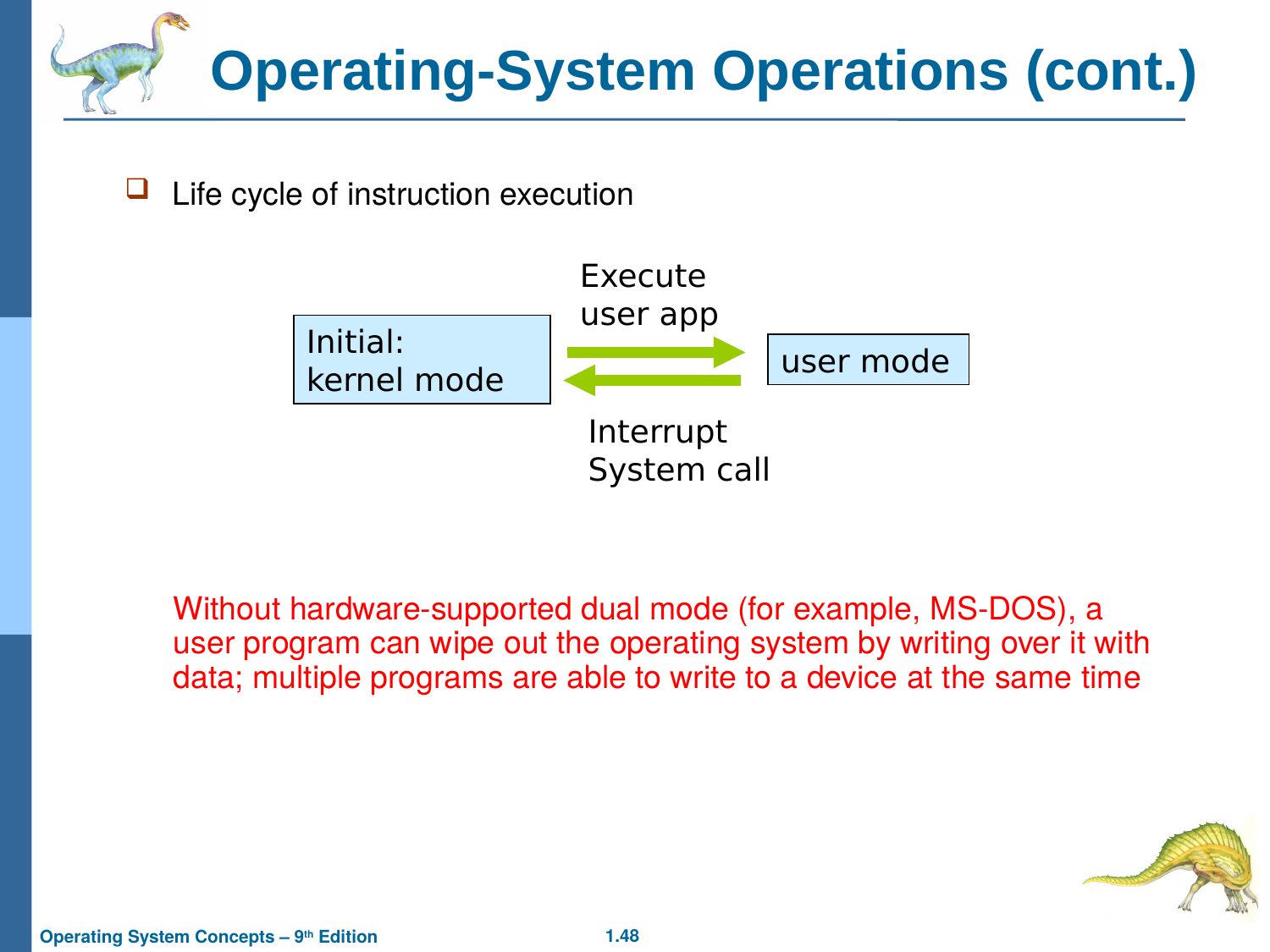

Operating-System Operations (cont.)
Life cycle of instruction execution

Execute user app
Initial:
kernel mode
user mode
Interrupt
System call
Without hardware-supported dual mode (for example, MS-DOS), a user program can wipe out the operating system by writing over it with data; multiple programs are able to write to a device at the same time